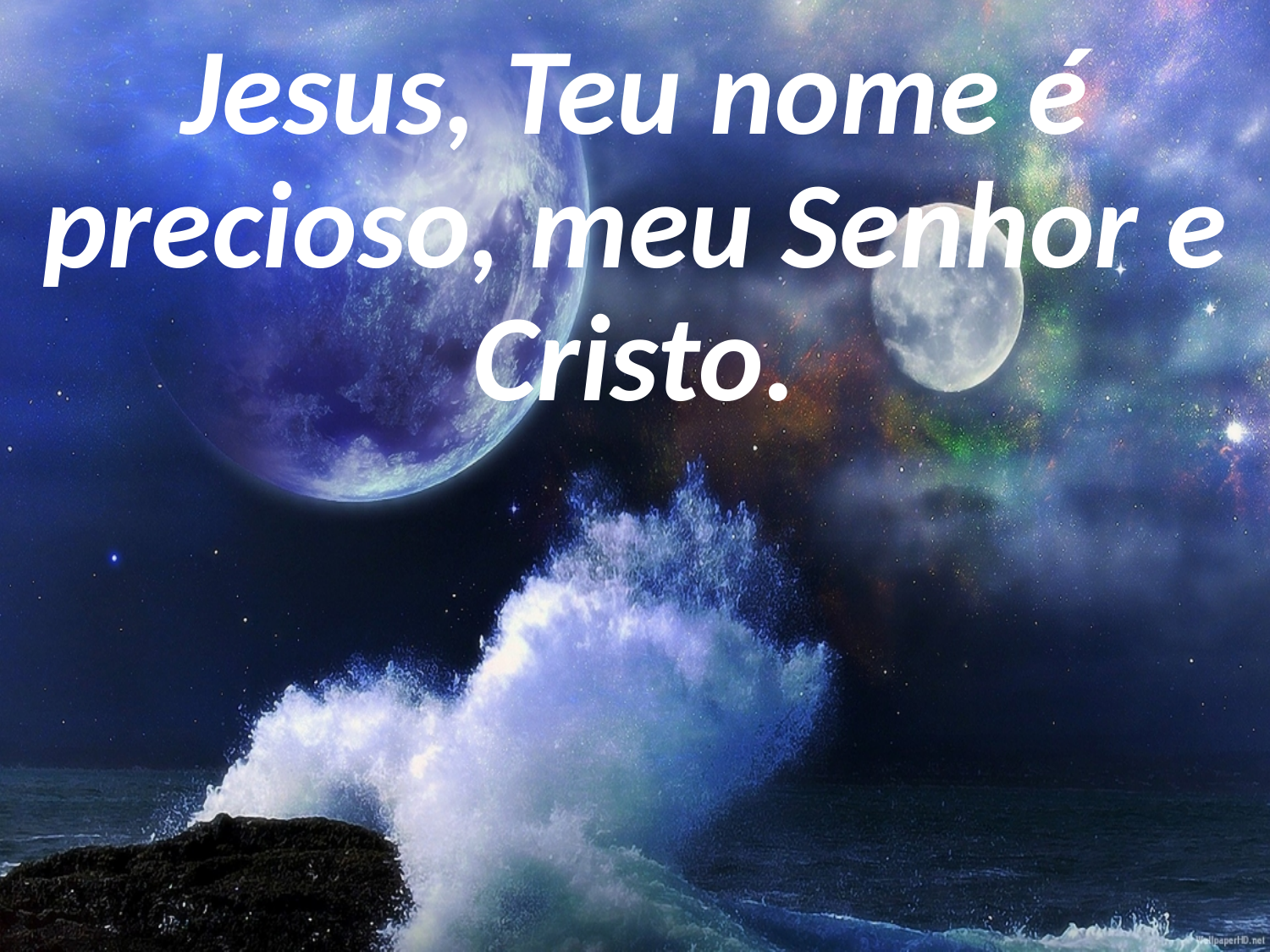

Jesus, Teu nome é precioso, meu Senhor e Cristo.